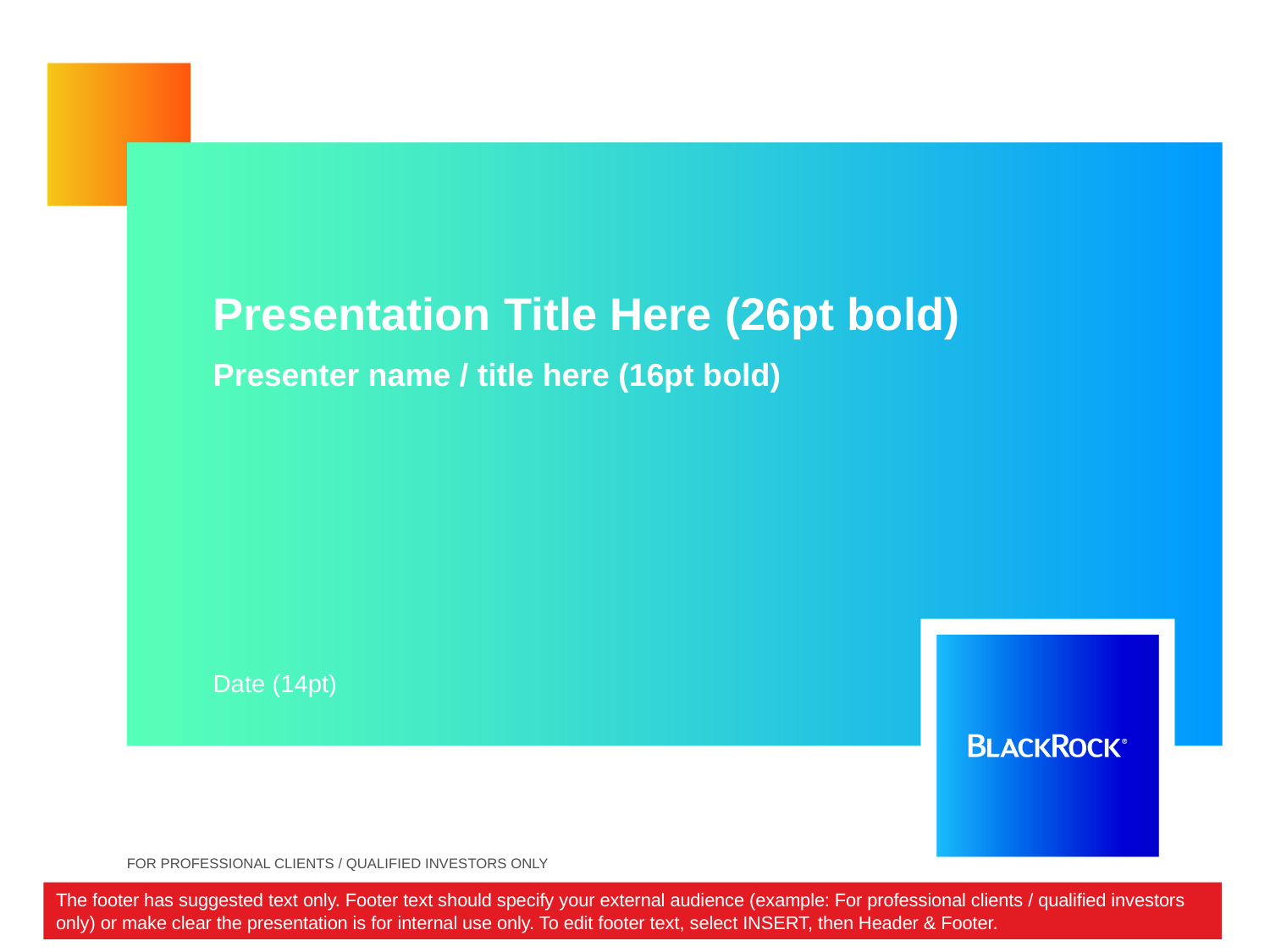

# Presentation Title Here (26pt bold)
Presenter name / title here (16pt bold)

Date (14pt)

For professional clients / qualified investors only
The footer has suggested text only. Footer text should specify your external audience (example: For professional clients / qualified investors only) or make clear the presentation is for internal use only. To edit footer text, select INSERT, then Header & Footer.